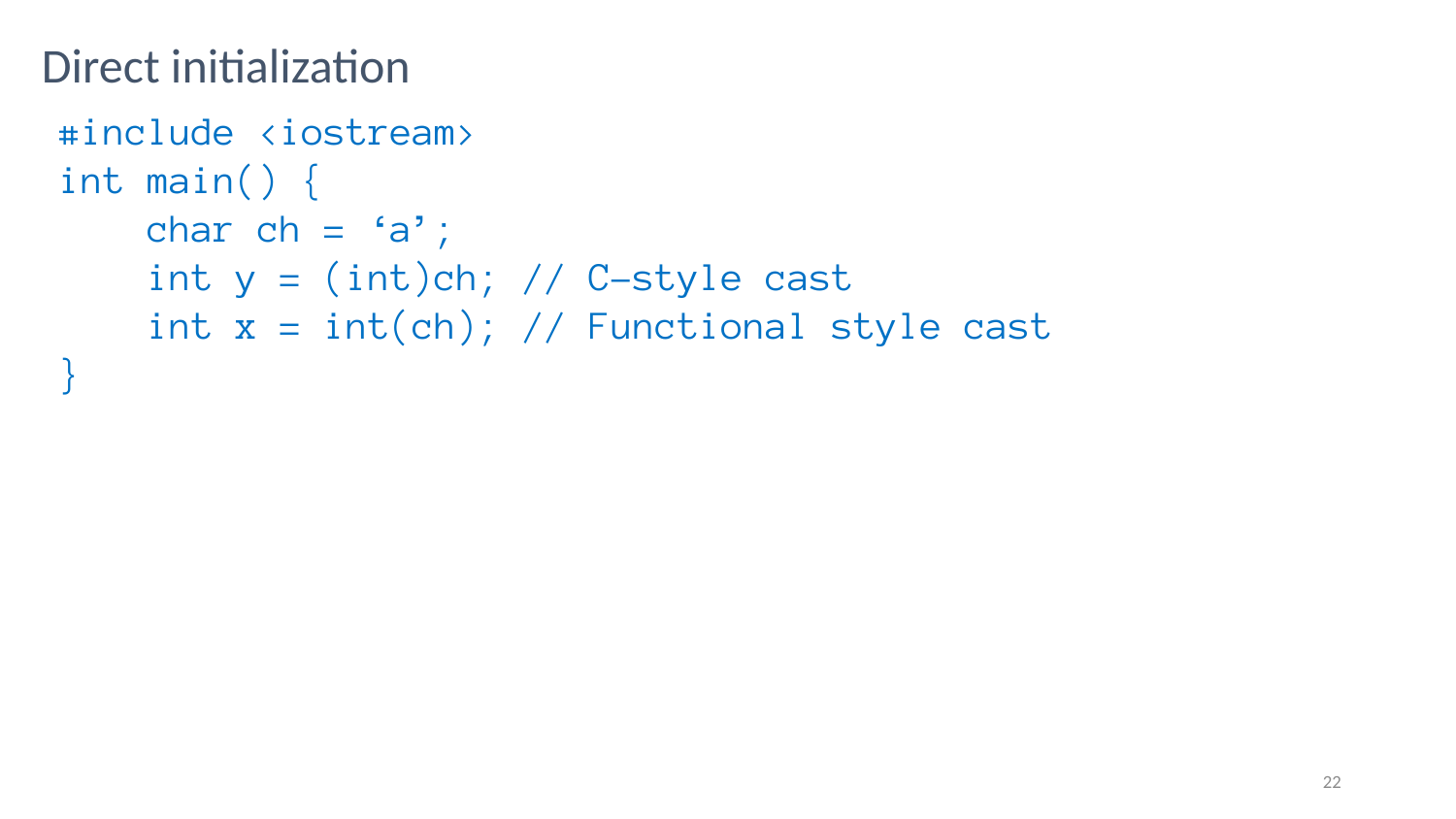

# Direct initialization
#include <iostream>
int main() {
    char ch = ‘a’;
    int y = (int)ch; // C-style cast
    int x = int(ch); // Functional style cast
}
22